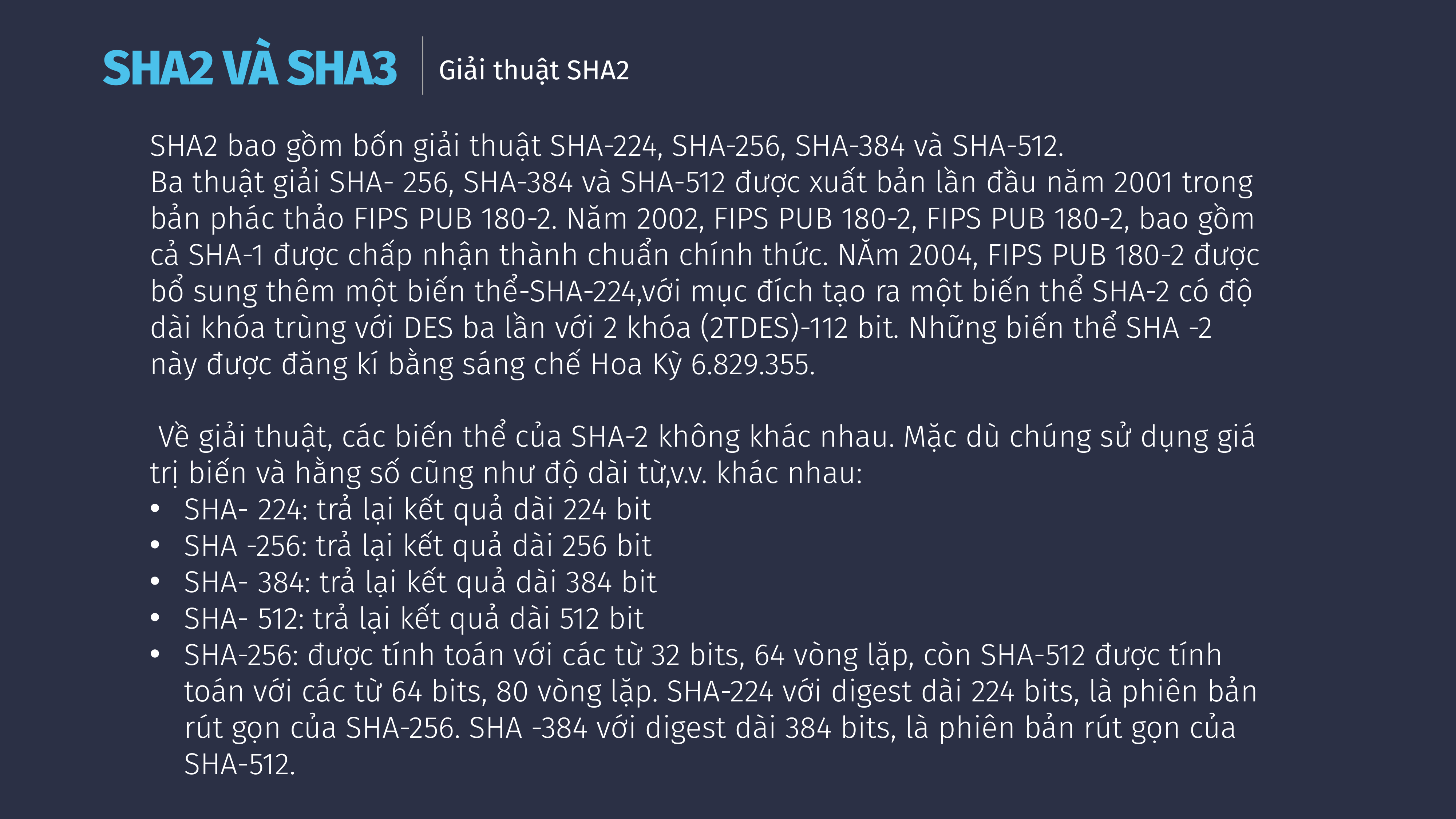

SHA2 VÀ SHA3
Giải thuật SHA2
SHA2 bao gồm bốn giải thuật SHA-224, SHA-256, SHA-384 và SHA-512.
Ba thuật giải SHA- 256, SHA-384 và SHA-512 được xuất bản lần đầu năm 2001 trong bản phác thảo FIPS PUB 180-2. Năm 2002, FIPS PUB 180-2, FIPS PUB 180-2, bao gồm cả SHA-1 được chấp nhận thành chuẩn chính thức. NĂm 2004, FIPS PUB 180-2 được bổ sung thêm một biến thể-SHA-224,với mục đích tạo ra một biến thể SHA-2 có độ dài khóa trùng với DES ba lần với 2 khóa (2TDES)-112 bit. Những biến thể SHA -2 này được đăng kí bằng sáng chế Hoa Kỳ 6.829.355.

 Về giải thuật, các biến thể của SHA-2 không khác nhau. Mặc dù chúng sử dụng giá trị biến và hằng số cũng như độ dài từ,v.v. khác nhau:
SHA- 224: trả lại kết quả dài 224 bit
SHA -256: trả lại kết quả dài 256 bit
SHA- 384: trả lại kết quả dài 384 bit
SHA- 512: trả lại kết quả dài 512 bit
SHA-256: được tính toán với các từ 32 bits, 64 vòng lặp, còn SHA-512 được tính toán với các từ 64 bits, 80 vòng lặp. SHA-224 với digest dài 224 bits, là phiên bản rút gọn của SHA-256. SHA -384 với digest dài 384 bits, là phiên bản rút gọn của SHA-512.